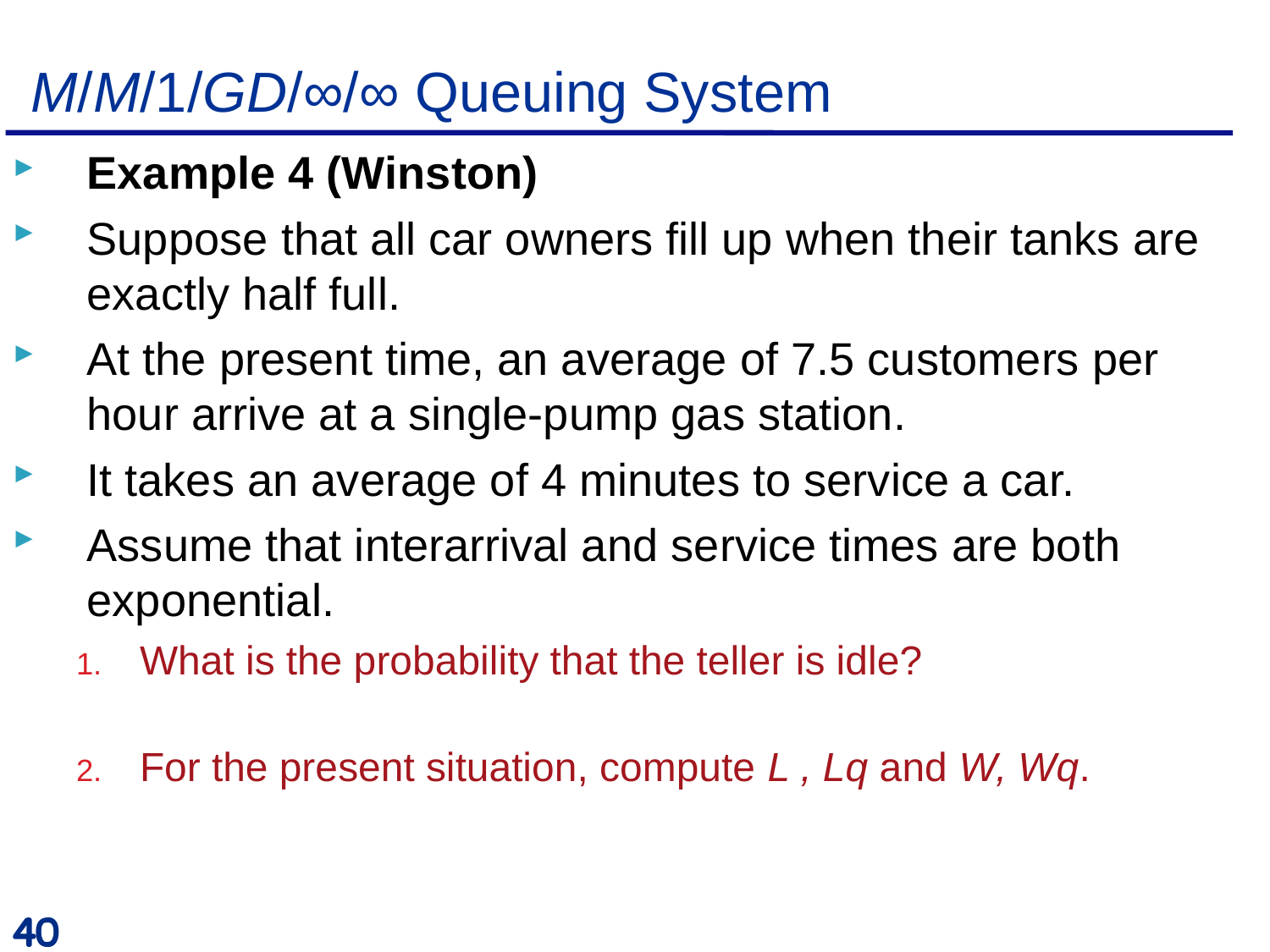

# M/M/1/GD/∞/∞ Queuing System
Example 4 (Winston)
Suppose that all car owners fill up when their tanks are exactly half full.
At the present time, an average of 7.5 customers per hour arrive at a single-pump gas station.
It takes an average of 4 minutes to service a car.
Assume that interarrival and service times are both exponential.
What is the probability that the teller is idle?
For the present situation, compute L , Lq and W, Wq.
40